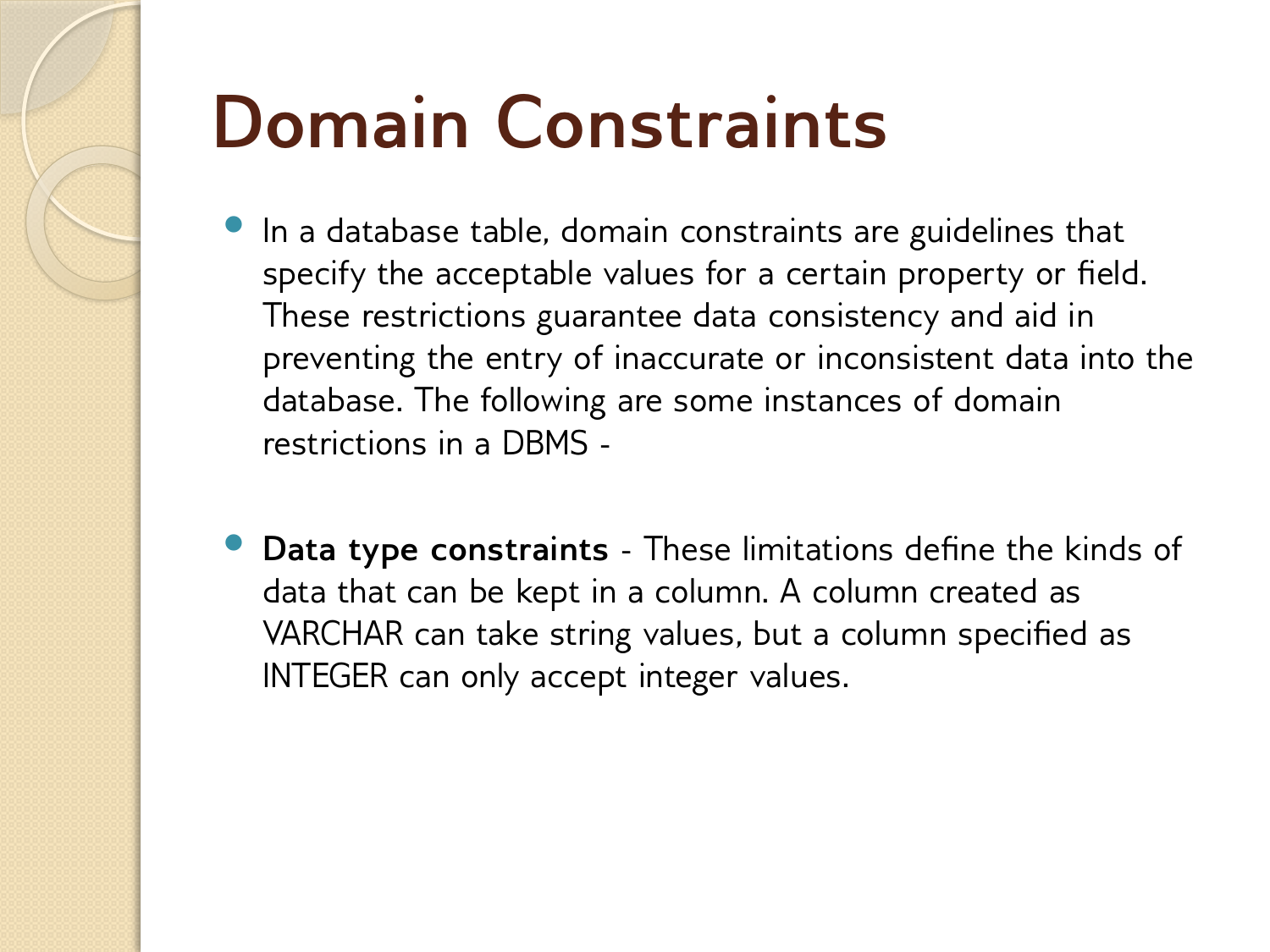

# Domain Constraints
In a database table, domain constraints are guidelines that specify the acceptable values for a certain property or field. These restrictions guarantee data consistency and aid in preventing the entry of inaccurate or inconsistent data into the database. The following are some instances of domain restrictions in a DBMS −

Data type constraints − These limitations define the kinds of data that can be kept in a column. A column created as VARCHAR can take string values, but a column specified as INTEGER can only accept integer values.